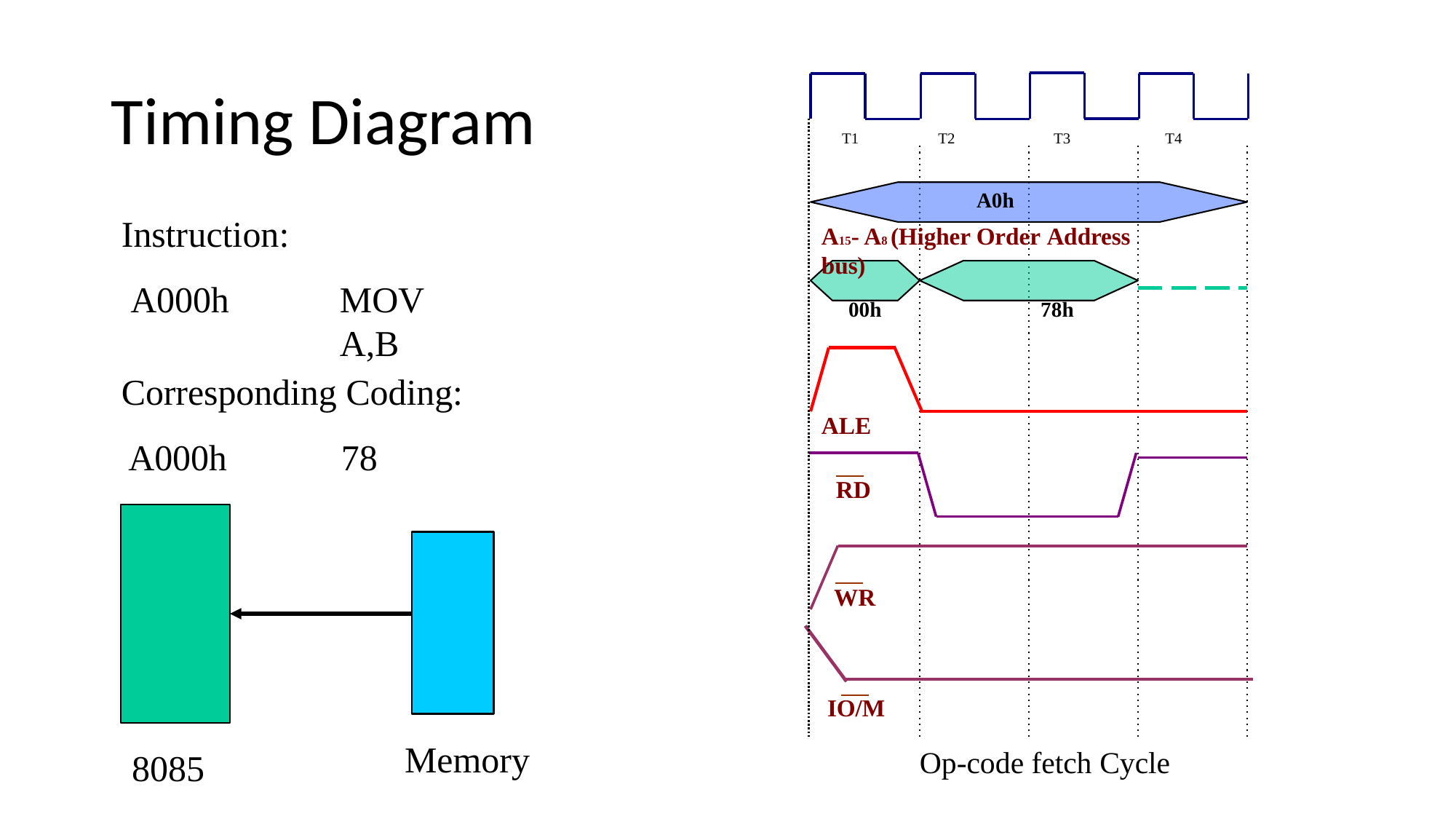

# Timing Diagram

T1
T2
T3
T4

A0h
A15- A8 (Higher Order Address bus)
00h	78h

ALE

RD

WR

IO/M

Op-code fetch Cycle
Instruction:  A000h
MOV A,B
Corresponding Coding:  A000h	78

Memory
8085